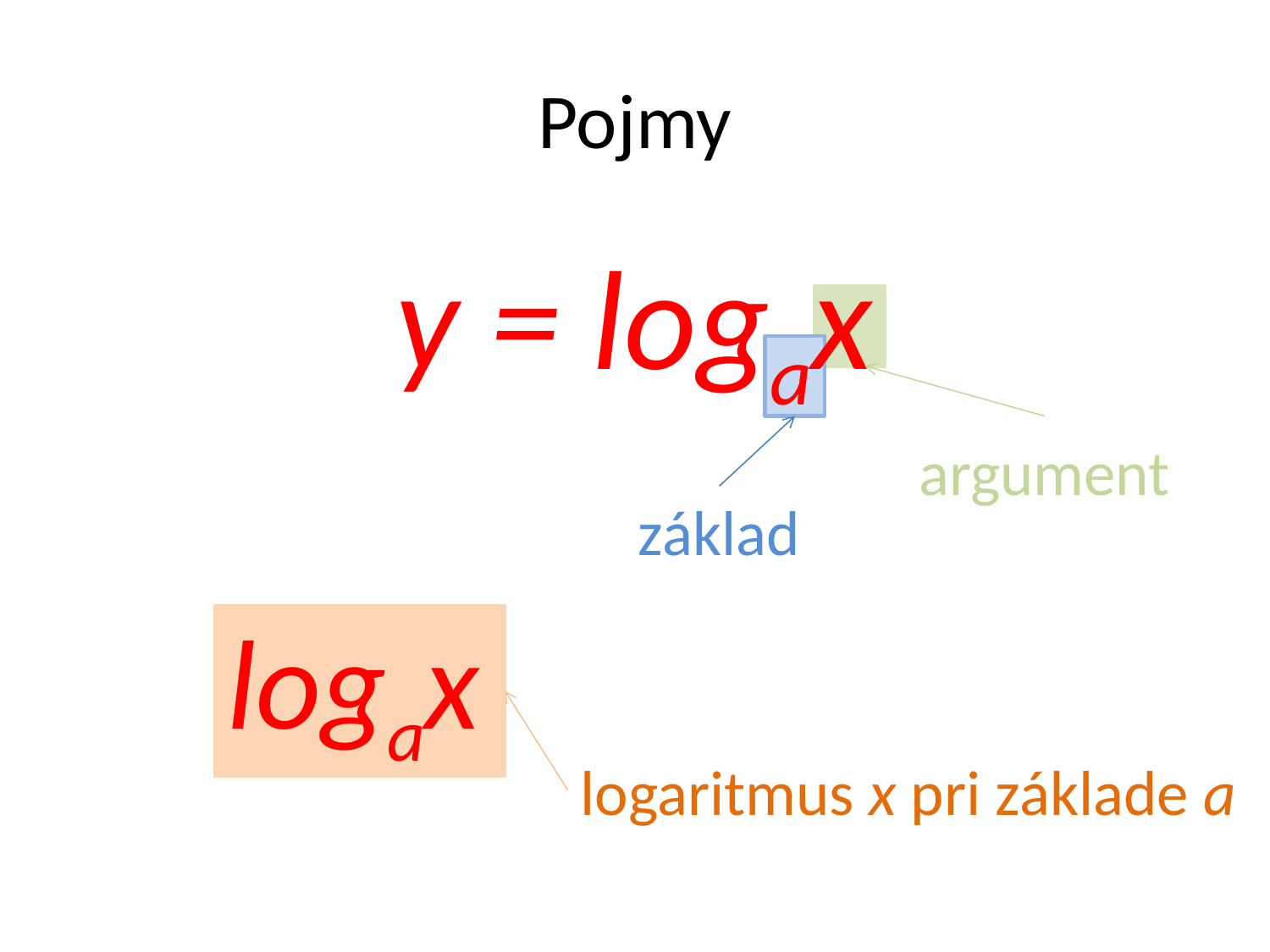

# Pojmy
y = logax

argument
základ
logax

logaritmus x pri základe a